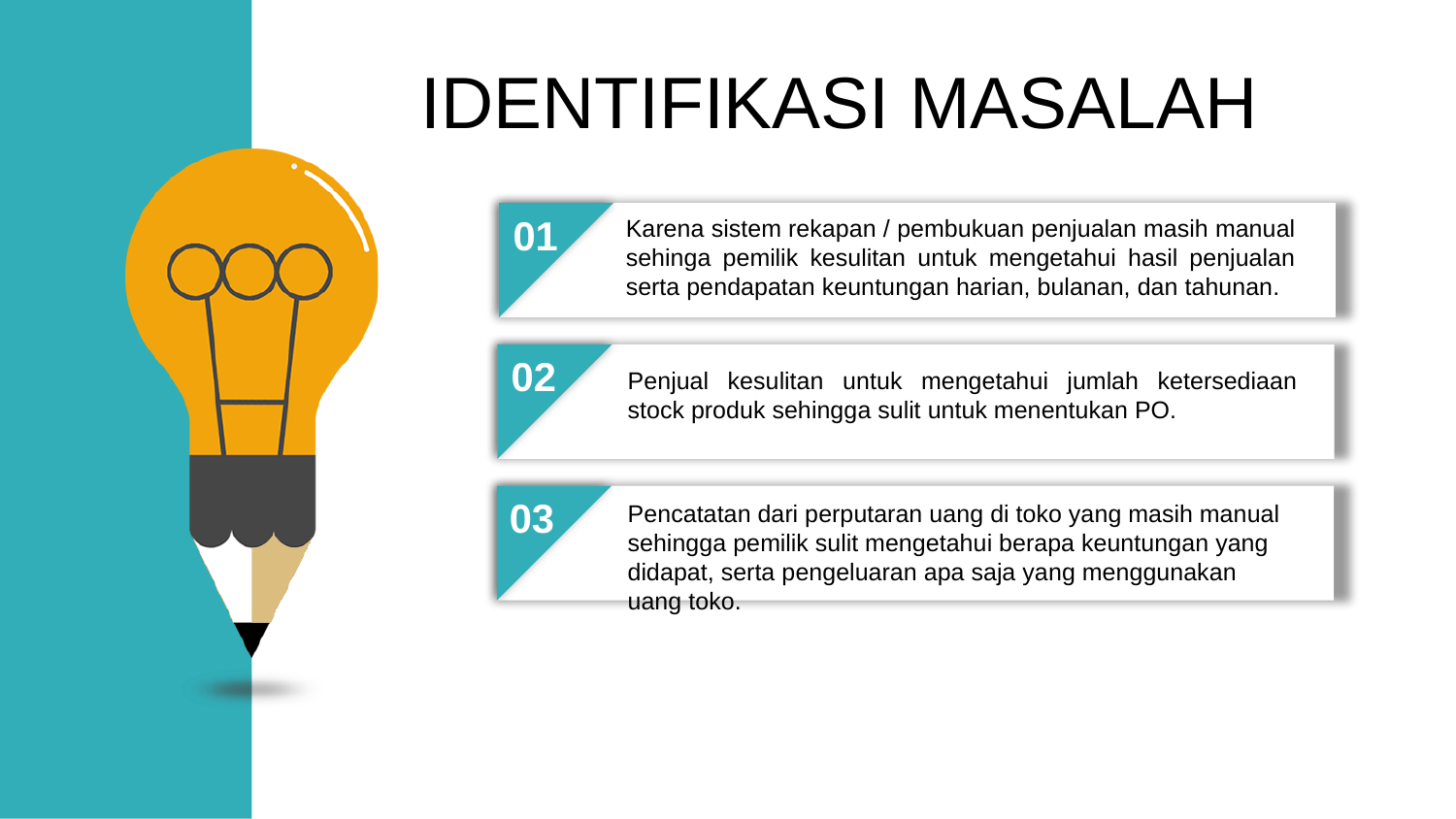

IDENTIFIKASI MASALAH

01
Karena sistem rekapan / pembukuan penjualan masih manual sehinga pemilik kesulitan untuk mengetahui hasil penjualan serta pendapatan keuntungan harian, bulanan, dan tahunan.

02

Penjual kesulitan untuk mengetahui jumlah ketersediaan stock produk sehingga sulit untuk menentukan PO.
03

Pencatatan dari perputaran uang di toko yang masih manual sehingga pemilik sulit mengetahui berapa keuntungan yang didapat, serta pengeluaran apa saja yang menggunakan uang toko.
04